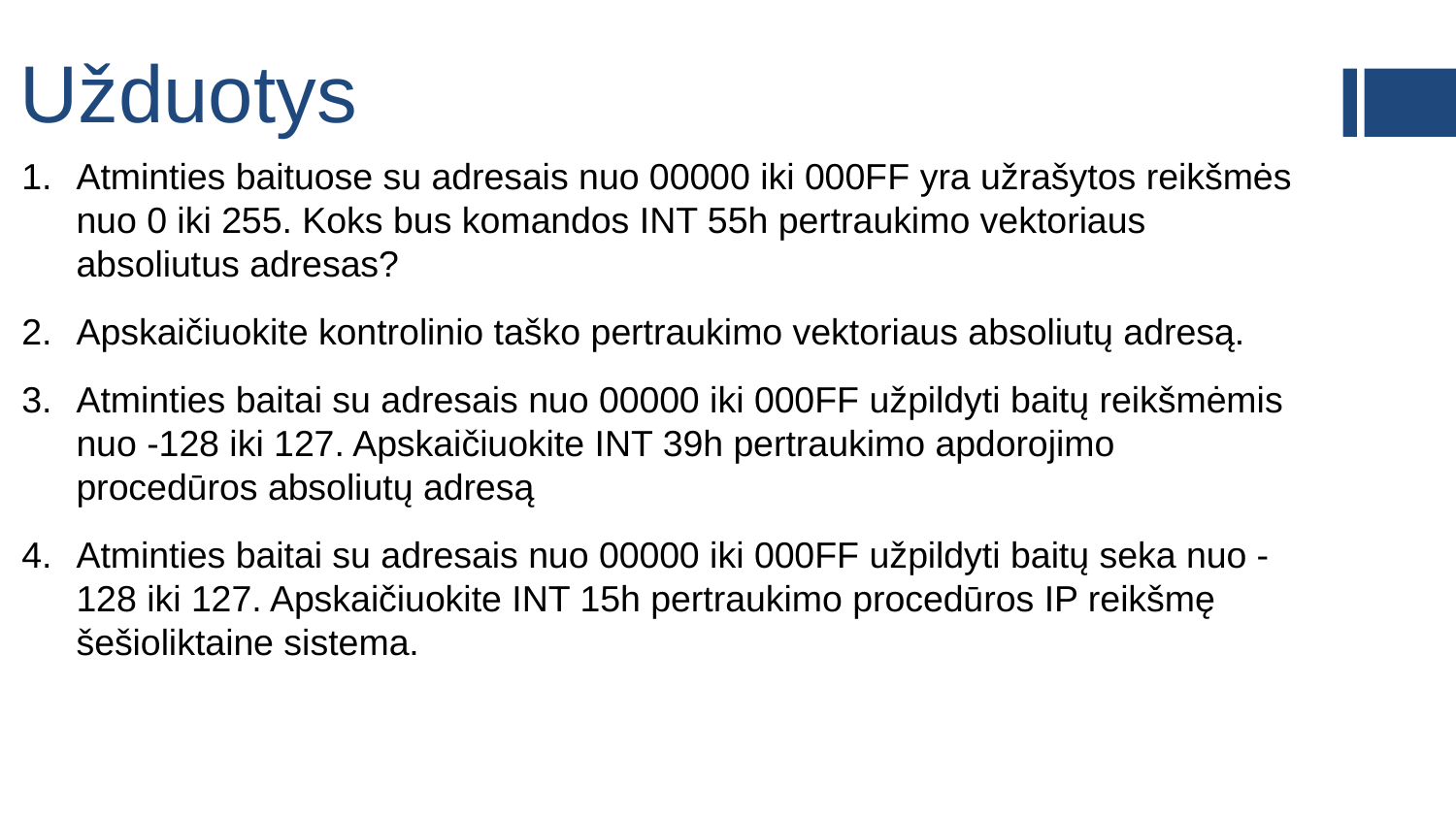

Užduotys
Atminties baituose su adresais nuo 00000 iki 000FF yra užrašytos reikšmės nuo 0 iki 255. Koks bus komandos INT 55h pertraukimo vektoriaus absoliutus adresas?
Apskaičiuokite kontrolinio taško pertraukimo vektoriaus absoliutų adresą.
Atminties baitai su adresais nuo 00000 iki 000FF užpildyti baitų reikšmėmis nuo -128 iki 127. Apskaičiuokite INT 39h pertraukimo apdorojimo procedūros absoliutų adresą
Atminties baitai su adresais nuo 00000 iki 000FF užpildyti baitų seka nuo -128 iki 127. Apskaičiuokite INT 15h pertraukimo procedūros IP reikšmę šešioliktaine sistema.